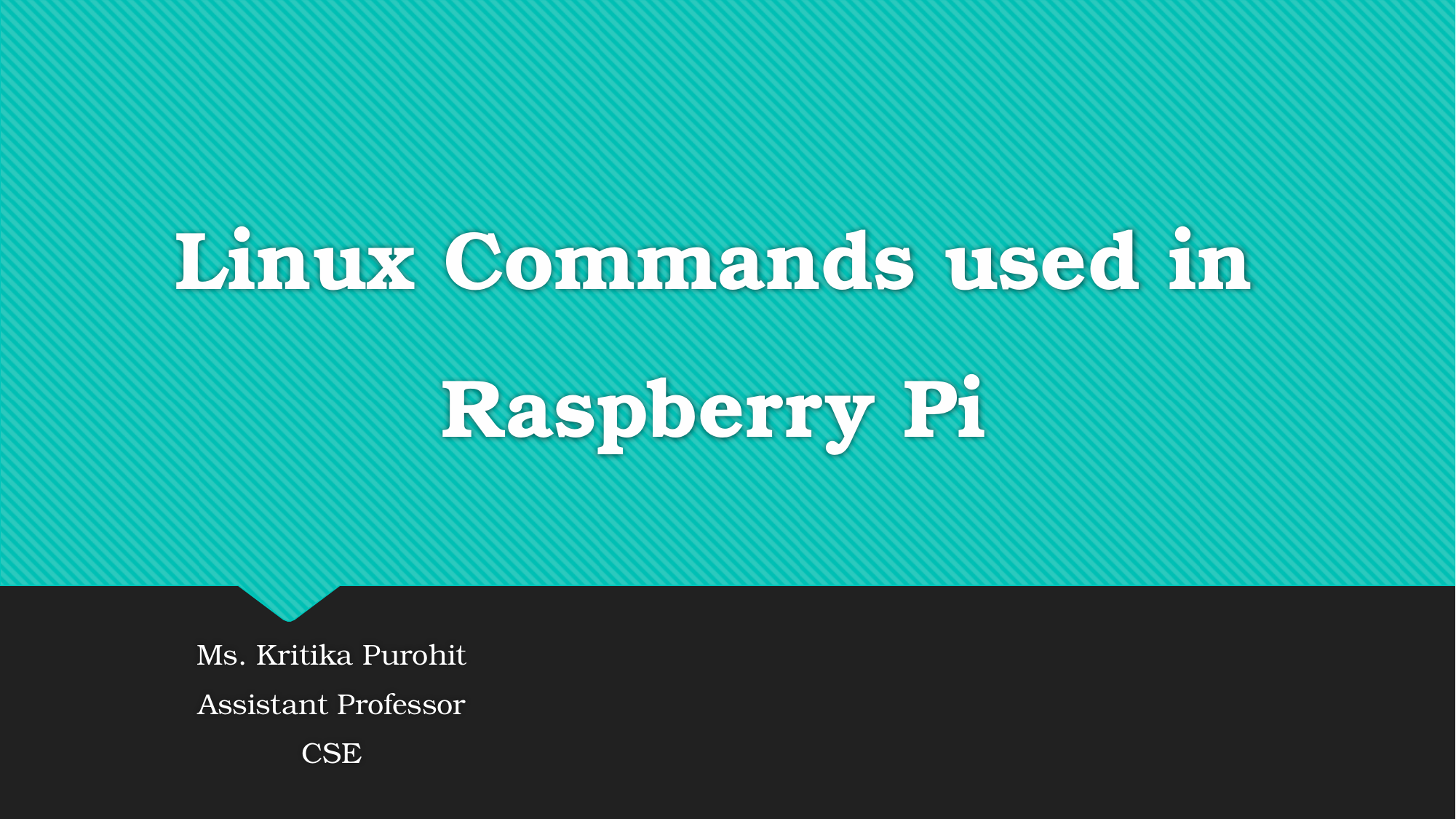

# Linux Commands used in Raspberry Pi
Ms. Kritika Purohit
Assistant Professor
CSE